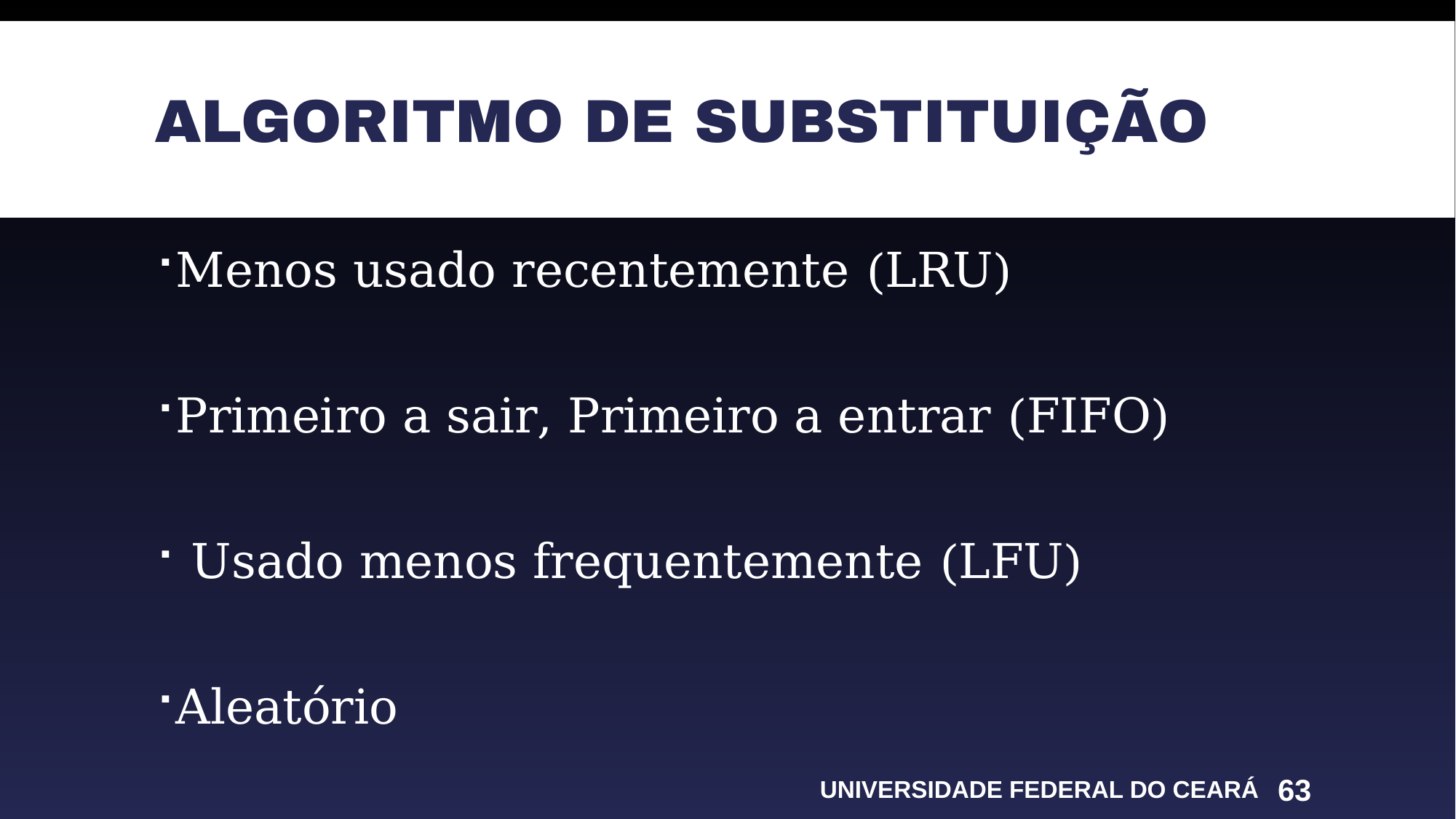

# Algoritmo de substituição
Menos usado recentemente (LRU)

Primeiro a sair, Primeiro a entrar (FIFO)

 Usado menos frequentemente (LFU)

Aleatório
UNIVERSIDADE FEDERAL DO CEARÁ
63